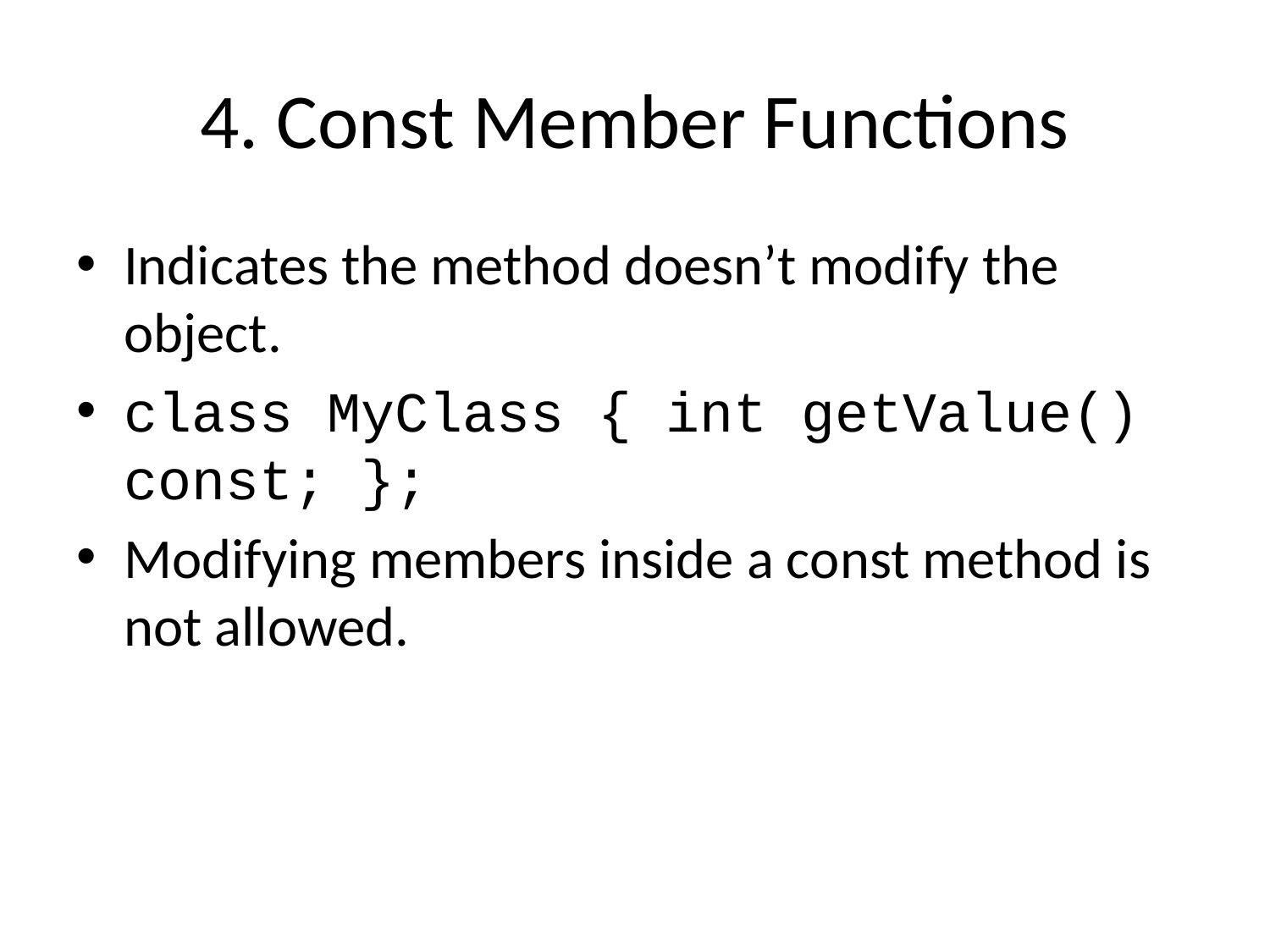

# 4. Const Member Functions
Indicates the method doesn’t modify the object.
class MyClass { int getValue() const; };
Modifying members inside a const method is not allowed.